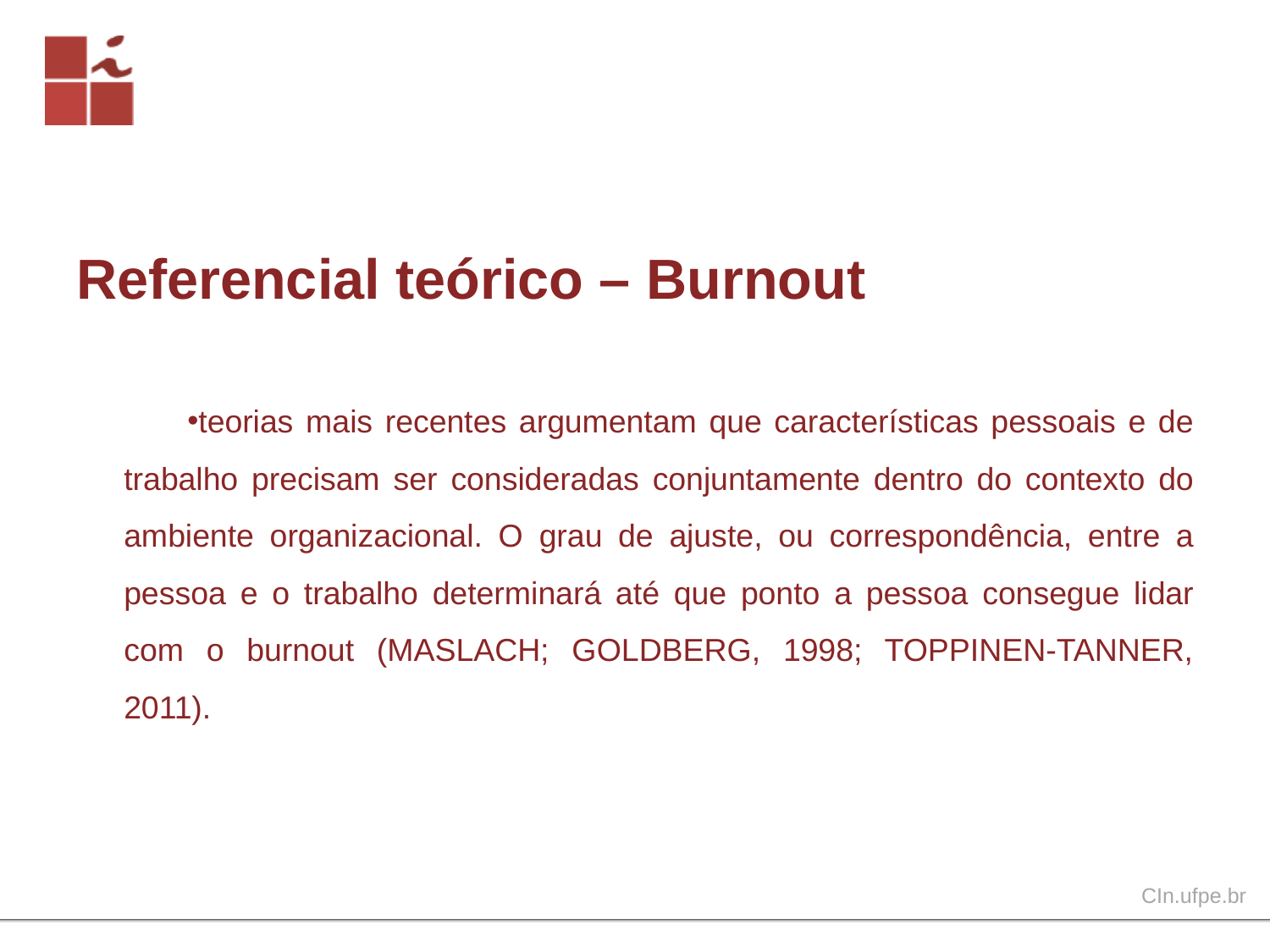

# Referencial teórico – Burnout
teorias mais recentes argumentam que características pessoais e de trabalho precisam ser consideradas conjuntamente dentro do contexto do ambiente organizacional. O grau de ajuste, ou correspondência, entre a pessoa e o trabalho determinará até que ponto a pessoa consegue lidar com o burnout (MASLACH; GOLDBERG, 1998; TOPPINEN-TANNER, 2011).